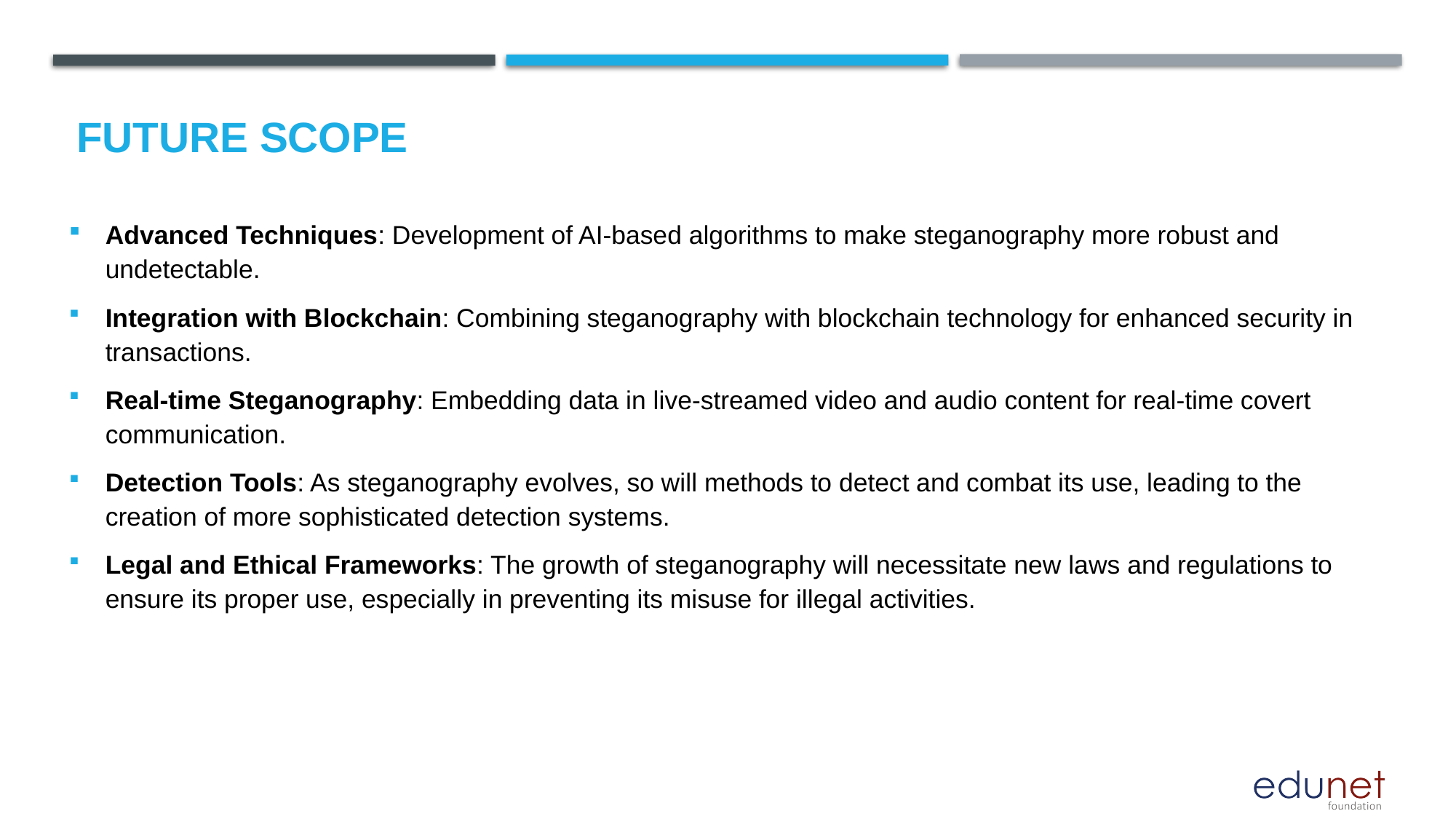

Future scope
Advanced Techniques: Development of AI-based algorithms to make steganography more robust and undetectable.
Integration with Blockchain: Combining steganography with blockchain technology for enhanced security in transactions.
Real-time Steganography: Embedding data in live-streamed video and audio content for real-time covert communication.
Detection Tools: As steganography evolves, so will methods to detect and combat its use, leading to the creation of more sophisticated detection systems.
Legal and Ethical Frameworks: The growth of steganography will necessitate new laws and regulations to ensure its proper use, especially in preventing its misuse for illegal activities.